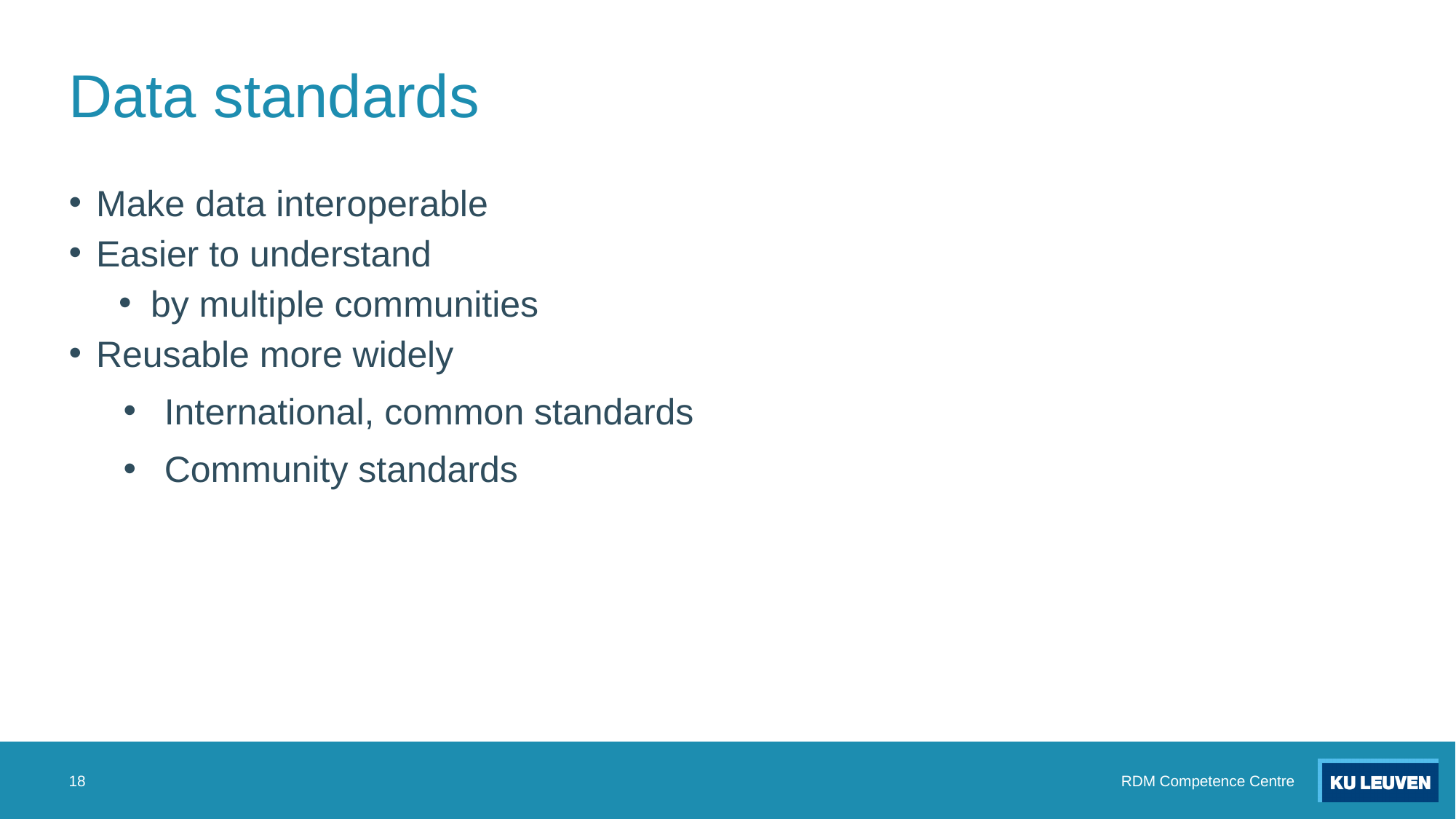

# Data standards
Make data interoperable
Easier to understand
by multiple communities
Reusable more widely
International, common standards
Community standards

18
RDM Competence Centre